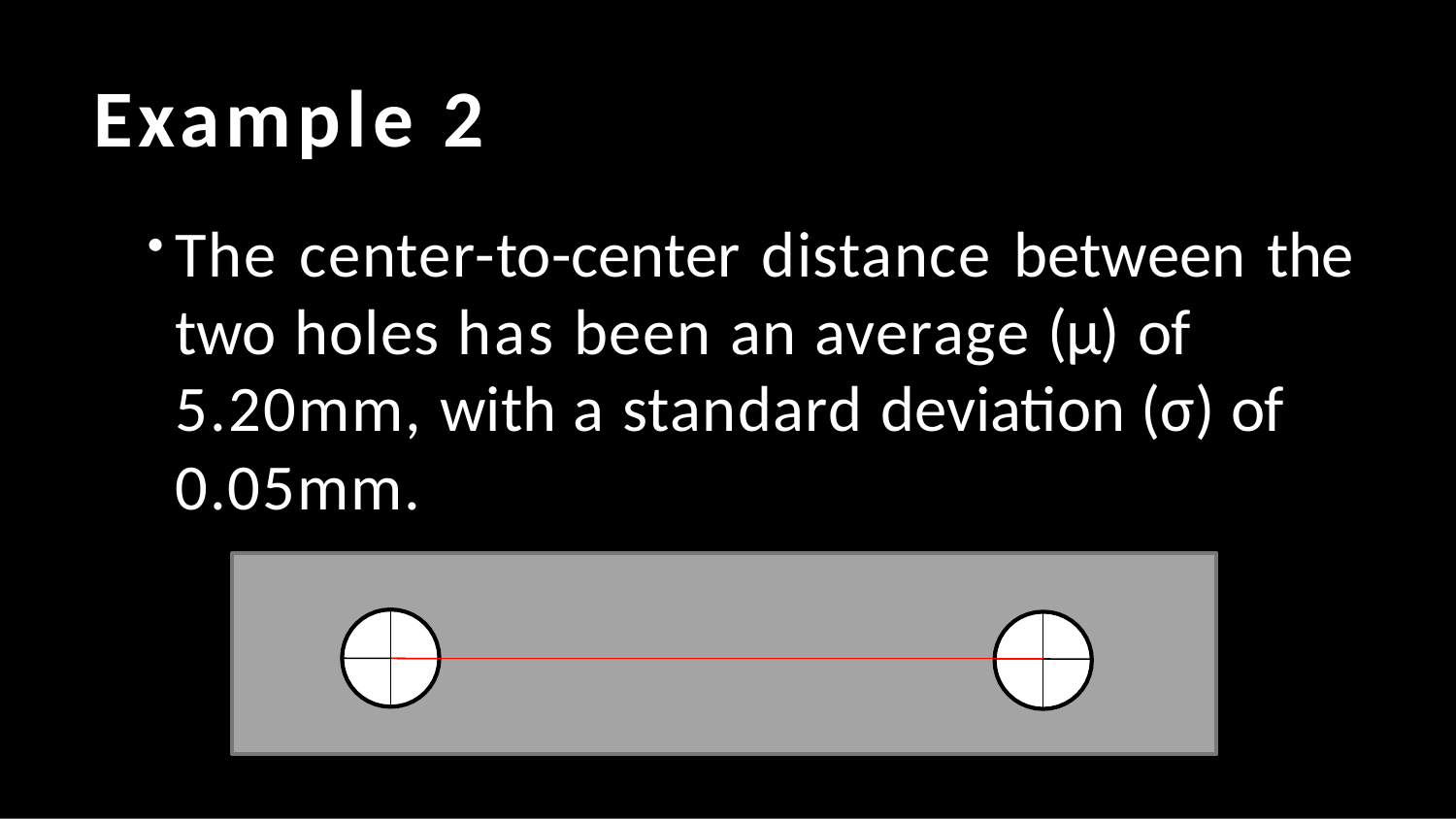

# Example 2
The center-to-center distance between the two holes has been an average (μ) of 5.20mm, with a standard deviation (σ) of 0.05mm.